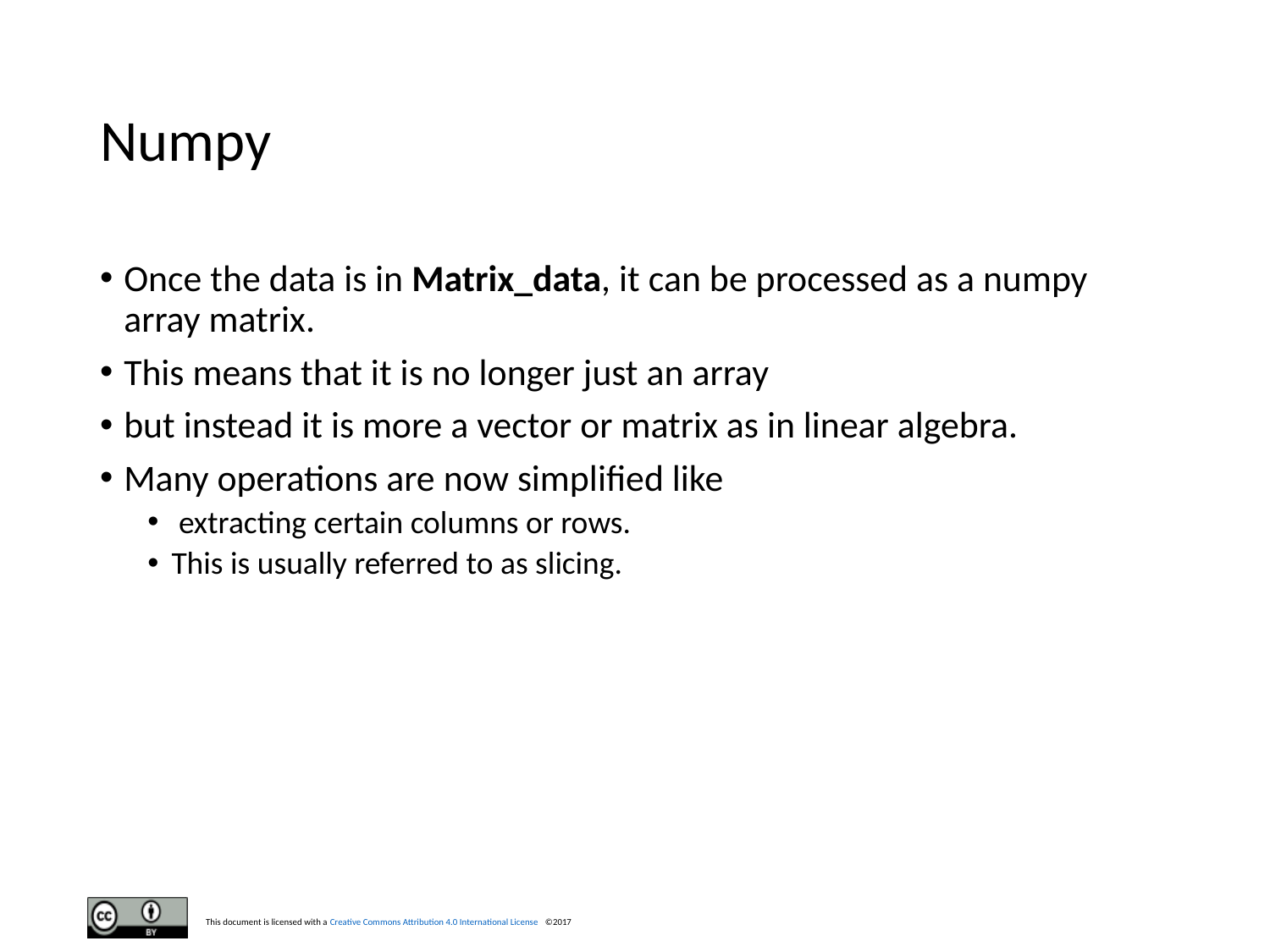

# Numpy
Once the data is in Matrix_data, it can be processed as a numpy array matrix.
This means that it is no longer just an array
but instead it is more a vector or matrix as in linear algebra.
Many operations are now simplified like
 extracting certain columns or rows.
This is usually referred to as slicing.